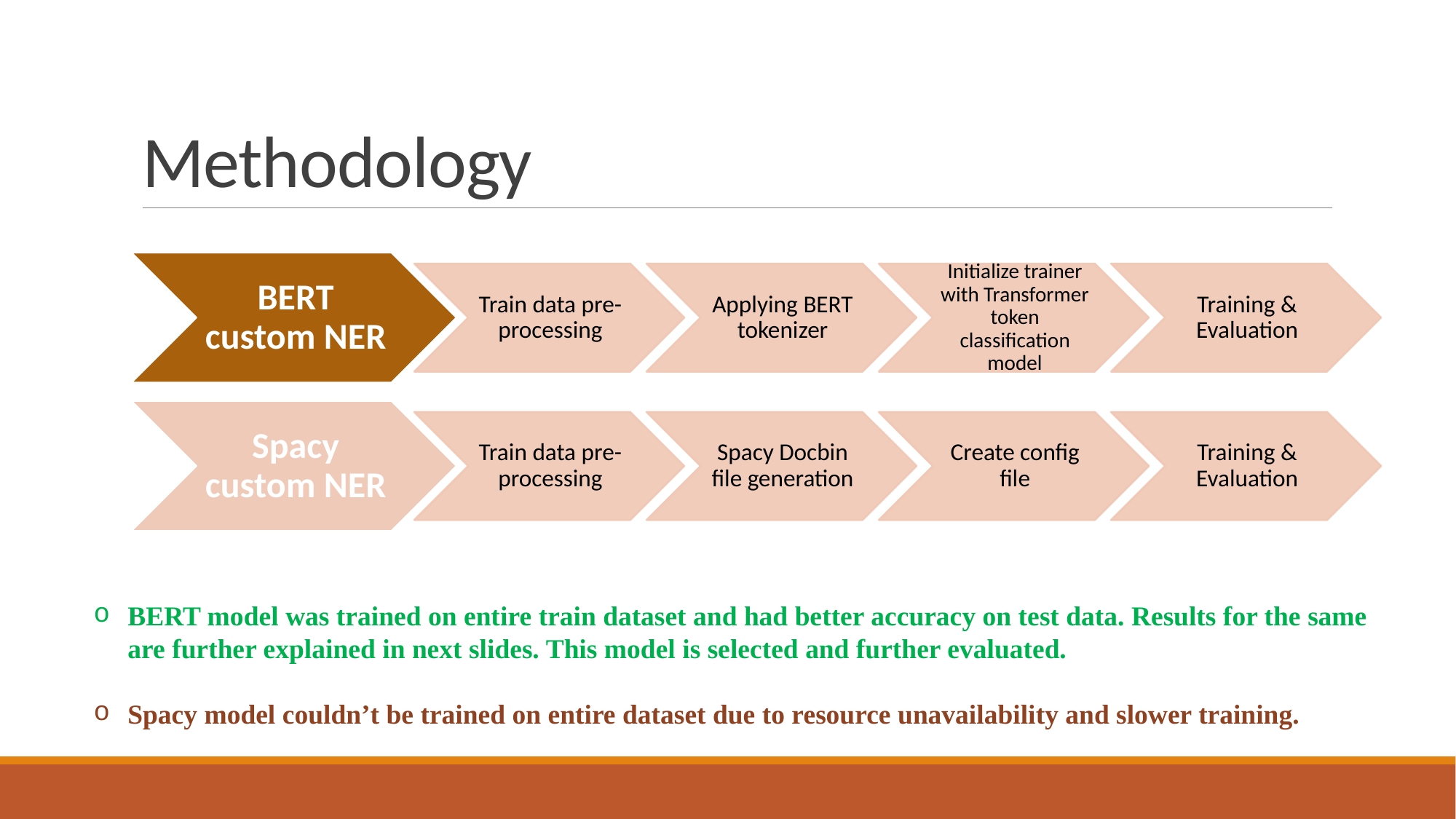

# Methodology
BERT custom NER
Train data pre-processing
Applying BERT tokenizer
Initialize trainer with Transformer token classification model
Training & Evaluation
Spacy custom NER
Train data pre-processing
Spacy Docbin file generation
Create config file
Training & Evaluation
BERT model was trained on entire train dataset and had better accuracy on test data. Results for the same are further explained in next slides. This model is selected and further evaluated.

Spacy model couldn’t be trained on entire dataset due to resource unavailability and slower training.